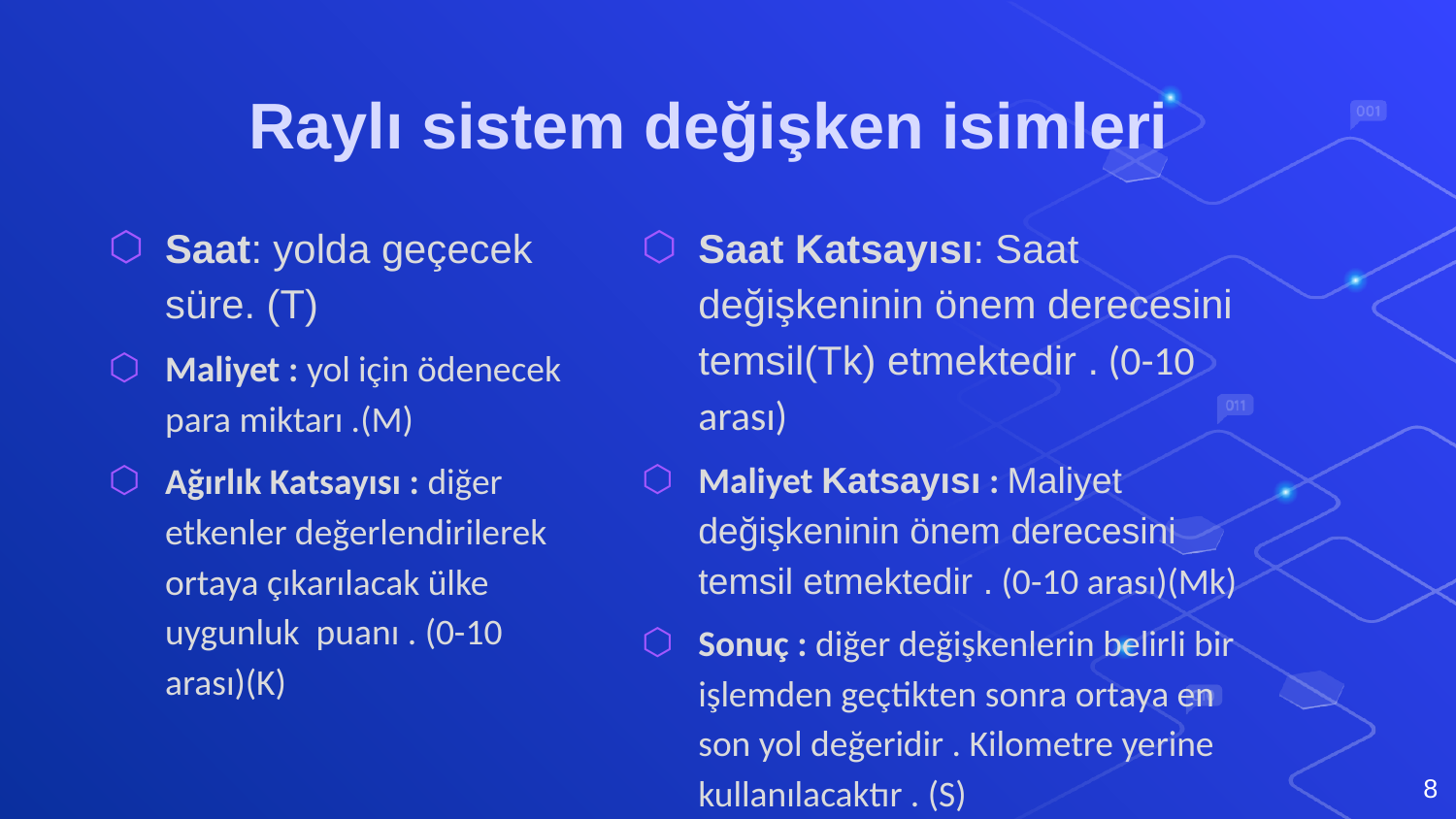

# Raylı sistem değişken isimleri
Saat: yolda geçecek süre. (T)
Maliyet : yol için ödenecek para miktarı .(M)
Ağırlık Katsayısı : diğer etkenler değerlendirilerek ortaya çıkarılacak ülke uygunluk  puanı . (0-10 arası)(K)
Saat Katsayısı: Saat değişkeninin önem derecesini temsil(Tk) etmektedir . (0-10 arası)
Maliyet Katsayısı : Maliyet değişkeninin önem derecesini temsil etmektedir . (0-10 arası)(Mk)
Sonuç : diğer değişkenlerin belirli bir işlemden geçtikten sonra ortaya en son yol değeridir . Kilometre yerine kullanılacaktır . (S)
8